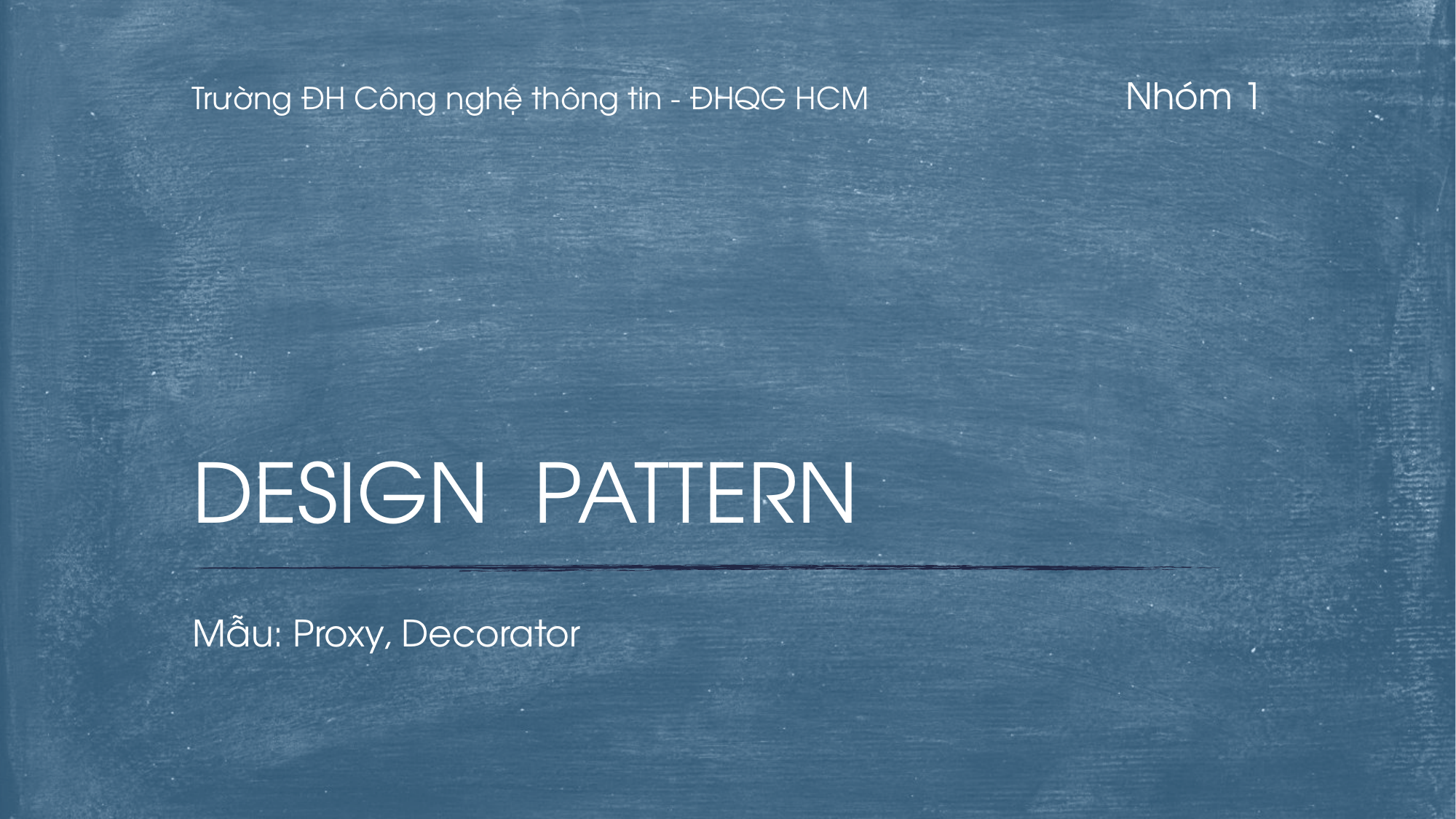

Nhóm 1
Trường ĐH Công nghệ thông tin - ĐHQG HCM
# DESIGN  PATTERN
Mẫu: Proxy, Decorator